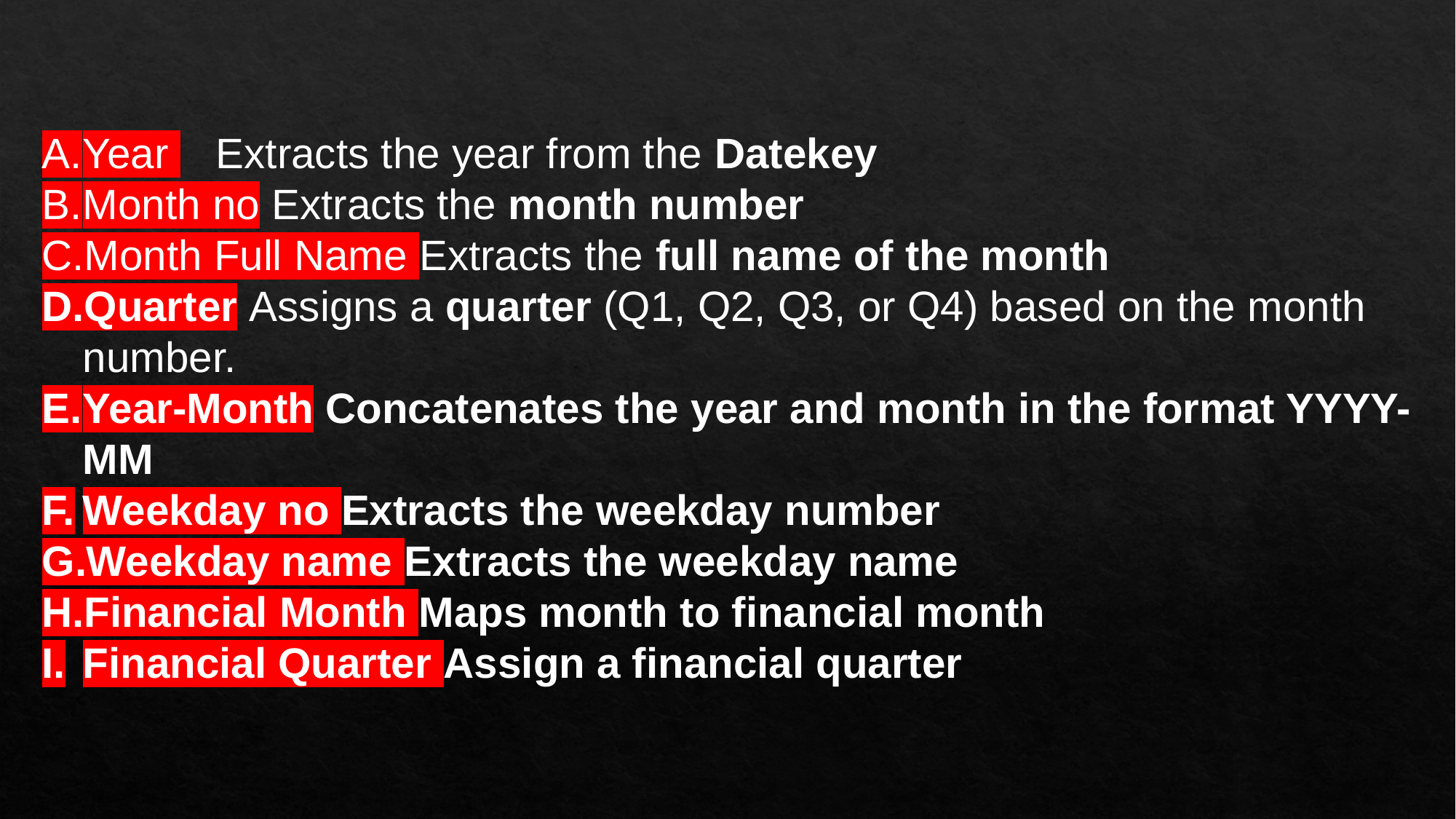

Concatenates the Year and Month in the format YYYY-MMM
Year    Extracts the year from the Datekey
Month no Extracts the month number
Month Full Name Extracts the full name of the month
Quarter Assigns a quarter (Q1, Q2, Q3, or Q4) based on the month number.
Year-Month Concatenates the year and month in the format YYYY-MM
Weekday no Extracts the weekday number
Weekday name Extracts the weekday name
Financial Month Maps month to financial month
Financial Quarter Assign a financial quarter